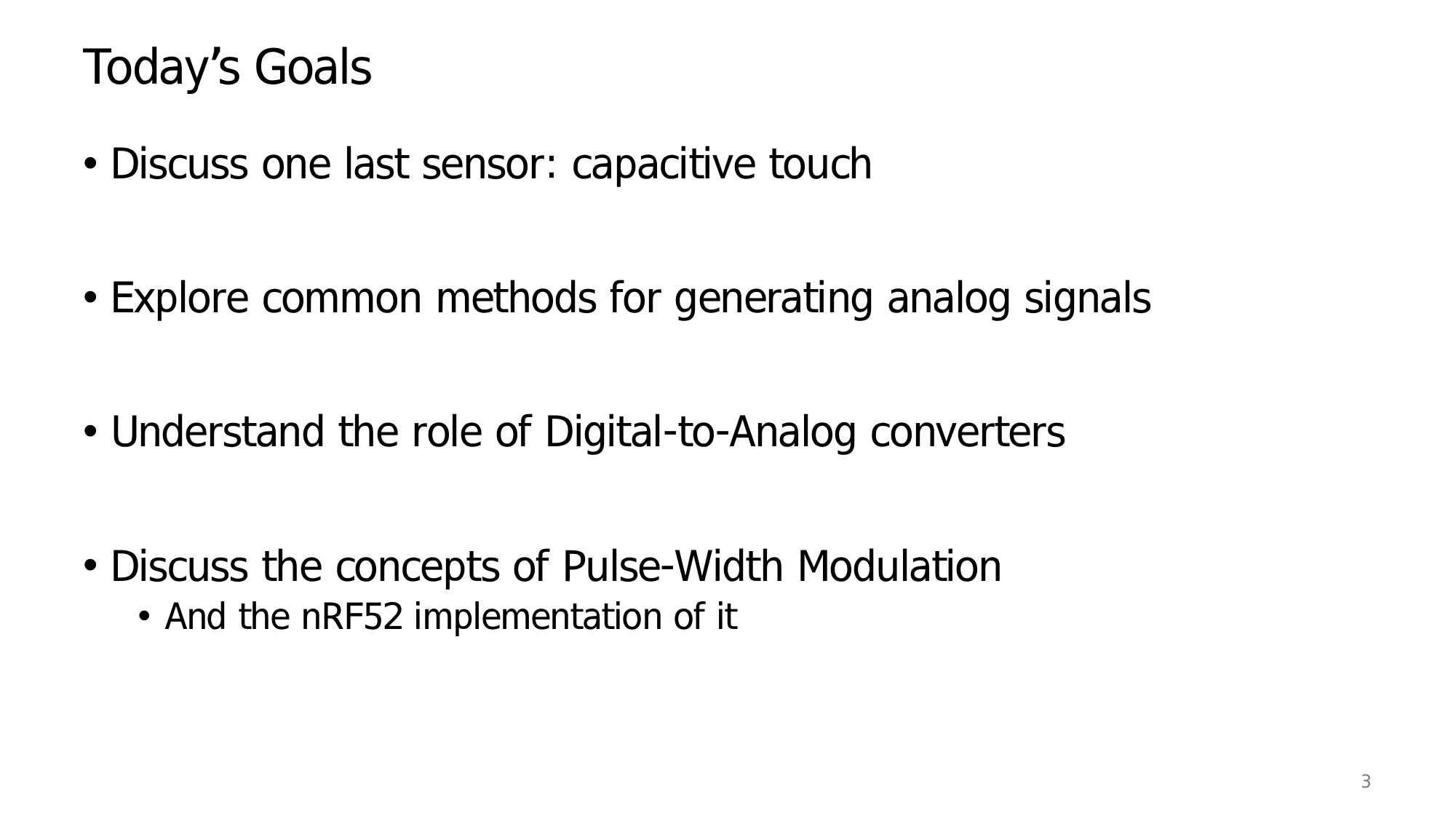

# Today’s Goals
Discuss one last sensor: capacitive touch

Explore common methods for generating analog signals

Understand the role of Digital-to-Analog converters

Discuss the concepts of Pulse-Width Modulation
And the nRF52 implementation of it

3